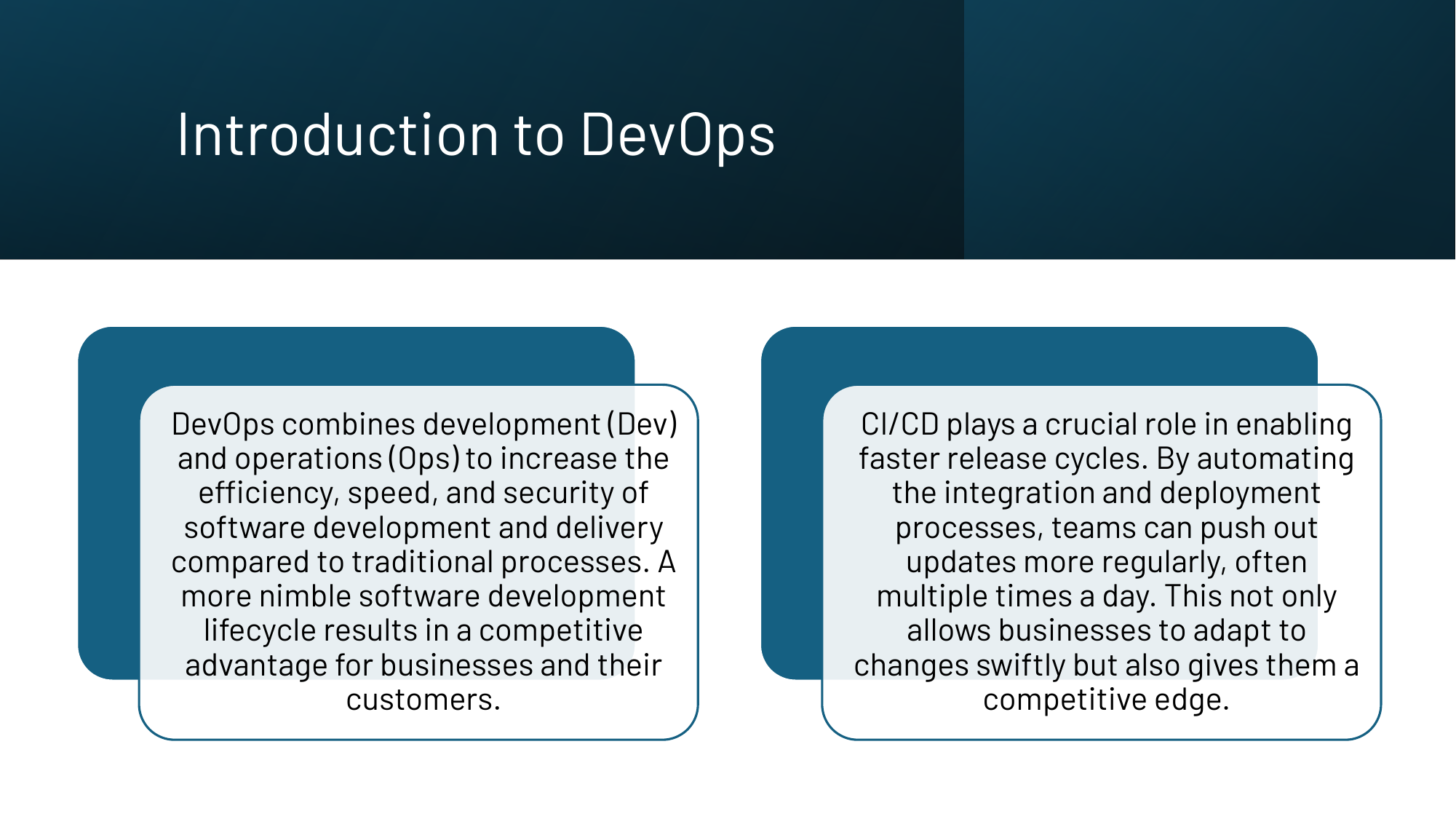

# Introduction to DevOps
DevOps combines development (Dev) and operations (Ops) to increase the efficiency, speed, and security of software development and delivery compared to traditional processes. A more nimble software development lifecycle results in a competitive advantage for businesses and their customers.
CI/CD plays a crucial role in enabling faster release cycles. By automating the integration and deployment processes, teams can push out updates more regularly, often multiple times a day. This not only allows businesses to adapt to changes swiftly but also gives them a competitive edge.